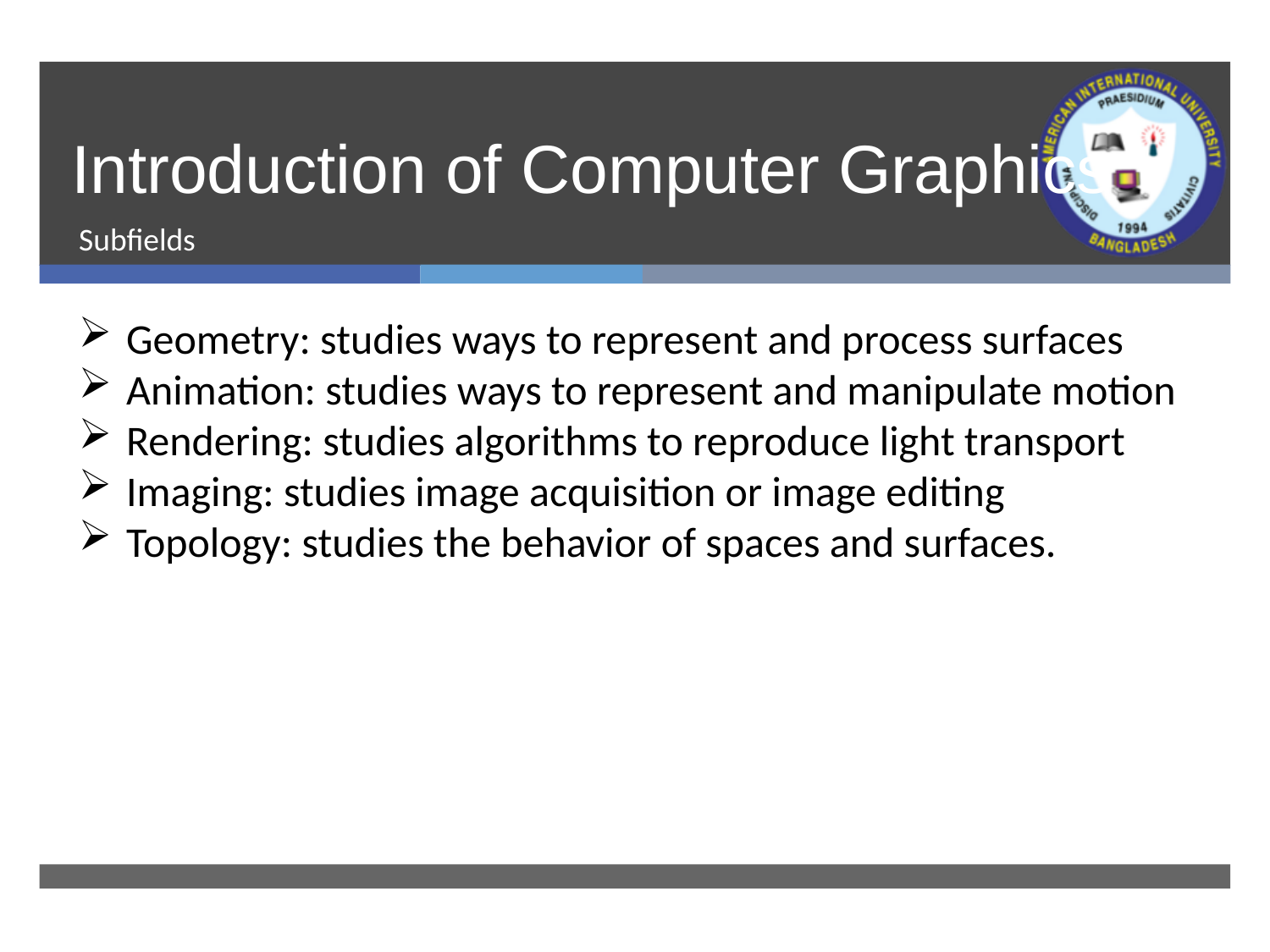

# Introduction of Computer Graphics
Subfields
Geometry: studies ways to represent and process surfaces
Animation: studies ways to represent and manipulate motion
Rendering: studies algorithms to reproduce light transport
Imaging: studies image acquisition or image editing
Topology: studies the behavior of spaces and surfaces.